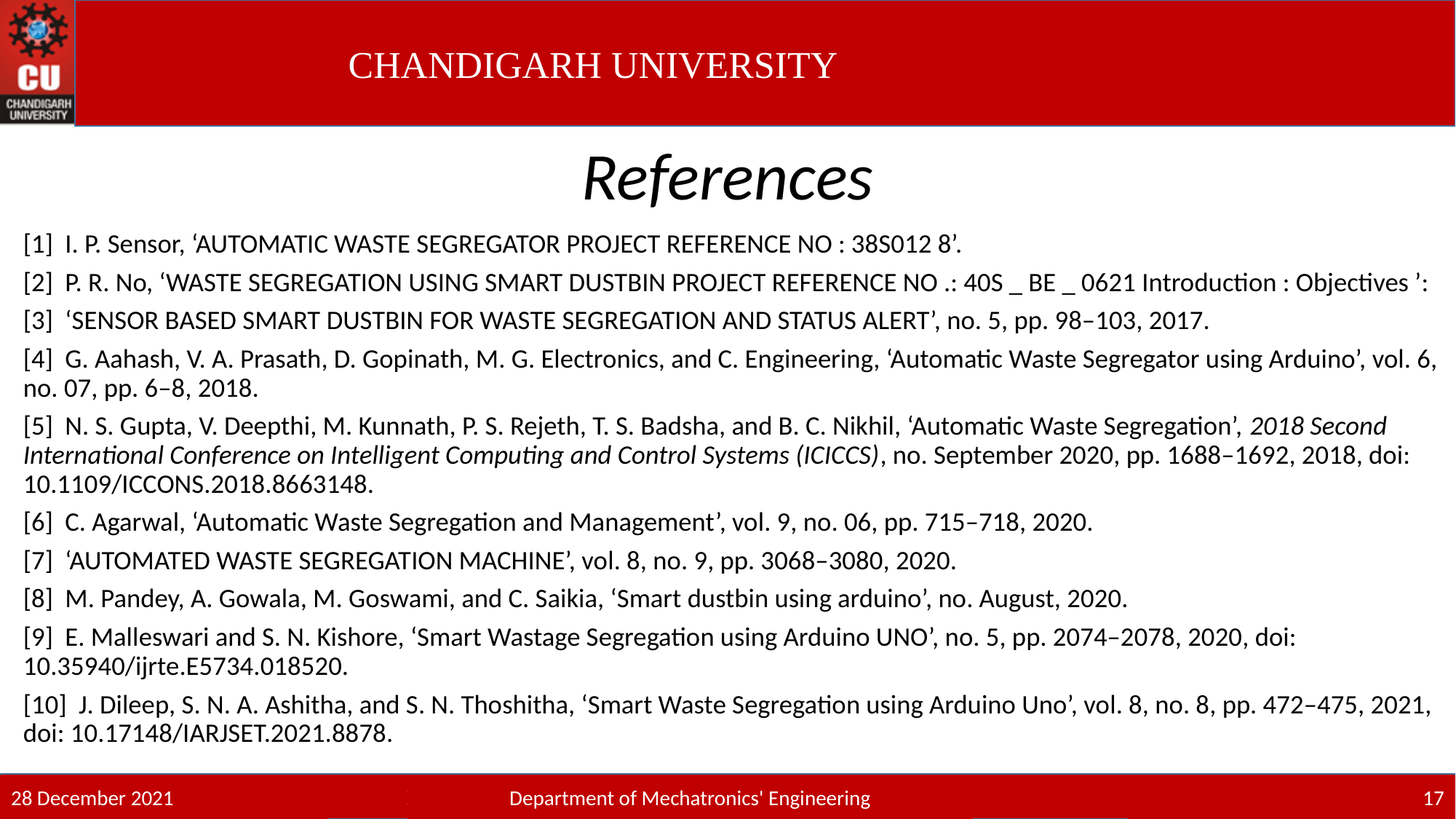

# References
[1]  I. P. Sensor, ‘AUTOMATIC WASTE SEGREGATOR PROJECT REFERENCE NO : 38S012 8’.
[2]  P. R. No, ‘WASTE SEGREGATION USING SMART DUSTBIN PROJECT REFERENCE NO .: 40S _ BE _ 0621 Introduction : Objectives ’:
[3]  ‘SENSOR BASED SMART DUSTBIN FOR WASTE SEGREGATION AND STATUS ALERT’, no. 5, pp. 98–103, 2017.
[4]  G. Aahash, V. A. Prasath, D. Gopinath, M. G. Electronics, and C. Engineering, ‘Automatic Waste Segregator using Arduino’, vol. 6, no. 07, pp. 6–8, 2018.
[5]  N. S. Gupta, V. Deepthi, M. Kunnath, P. S. Rejeth, T. S. Badsha, and B. C. Nikhil, ‘Automatic Waste Segregation’, 2018 Second International Conference on Intelligent Computing and Control Systems (ICICCS), no. September 2020, pp. 1688–1692, 2018, doi: 10.1109/ICCONS.2018.8663148.
[6]  C. Agarwal, ‘Automatic Waste Segregation and Management’, vol. 9, no. 06, pp. 715–718, 2020.
[7]  ‘AUTOMATED WASTE SEGREGATION MACHINE’, vol. 8, no. 9, pp. 3068–3080, 2020.
[8]  M. Pandey, A. Gowala, M. Goswami, and C. Saikia, ‘Smart dustbin using arduino’, no. August, 2020.
[9]  E. Malleswari and S. N. Kishore, ‘Smart Wastage Segregation using Arduino UNO’, no. 5, pp. 2074–2078, 2020, doi: 10.35940/ijrte.E5734.018520.
[10]  J. Dileep, S. N. A. Ashitha, and S. N. Thoshitha, ‘Smart Waste Segregation using Arduino Uno’, vol. 8, no. 8, pp. 472–475, 2021, doi: 10.17148/IARJSET.2021.8878.
28 December 2021
Department of Mechatronics' Engineering
17